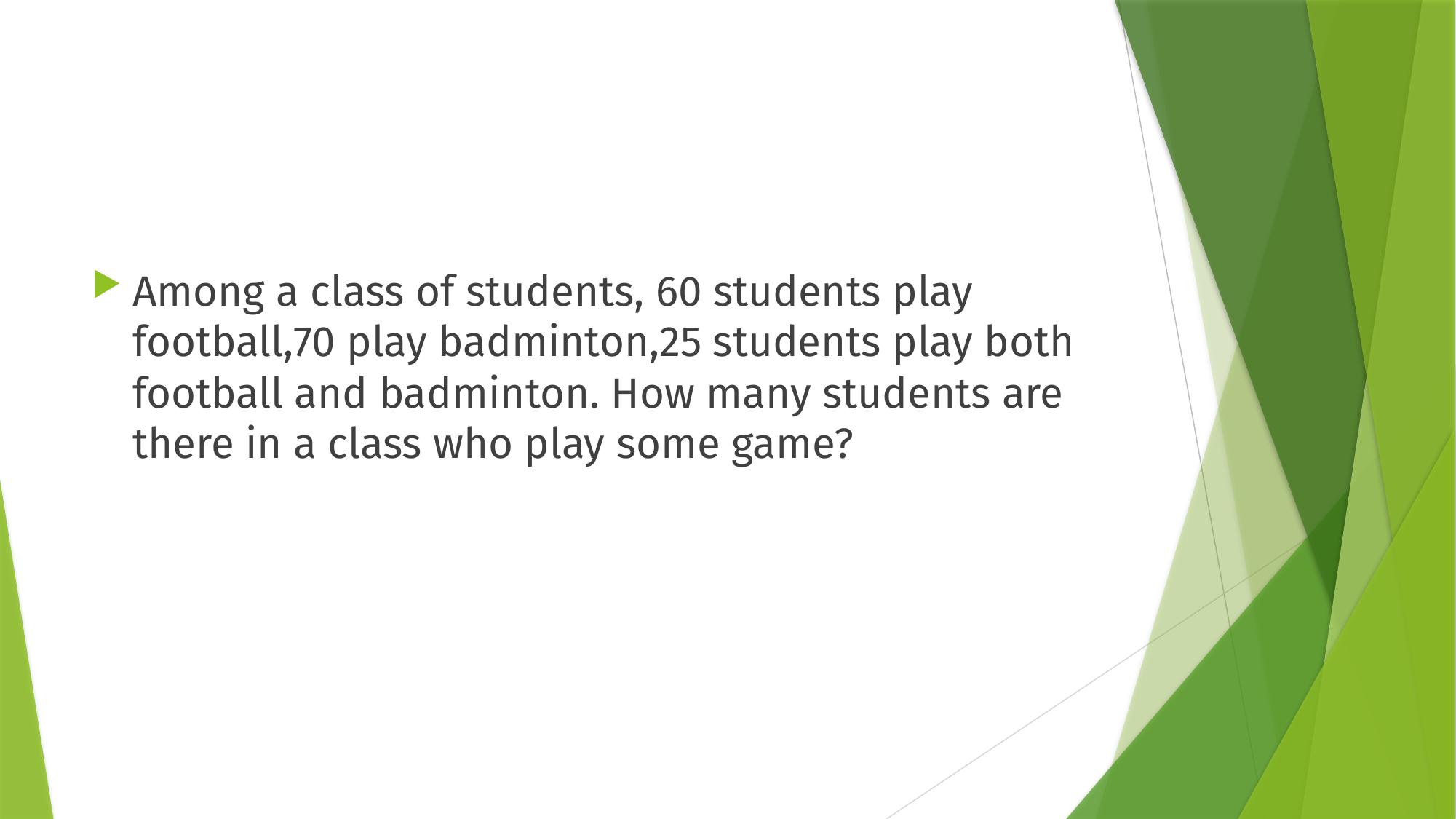

#
Among a class of students, 60 students play football,70 play badminton,25 students play both football and badminton. How many students are there in a class who play some game?